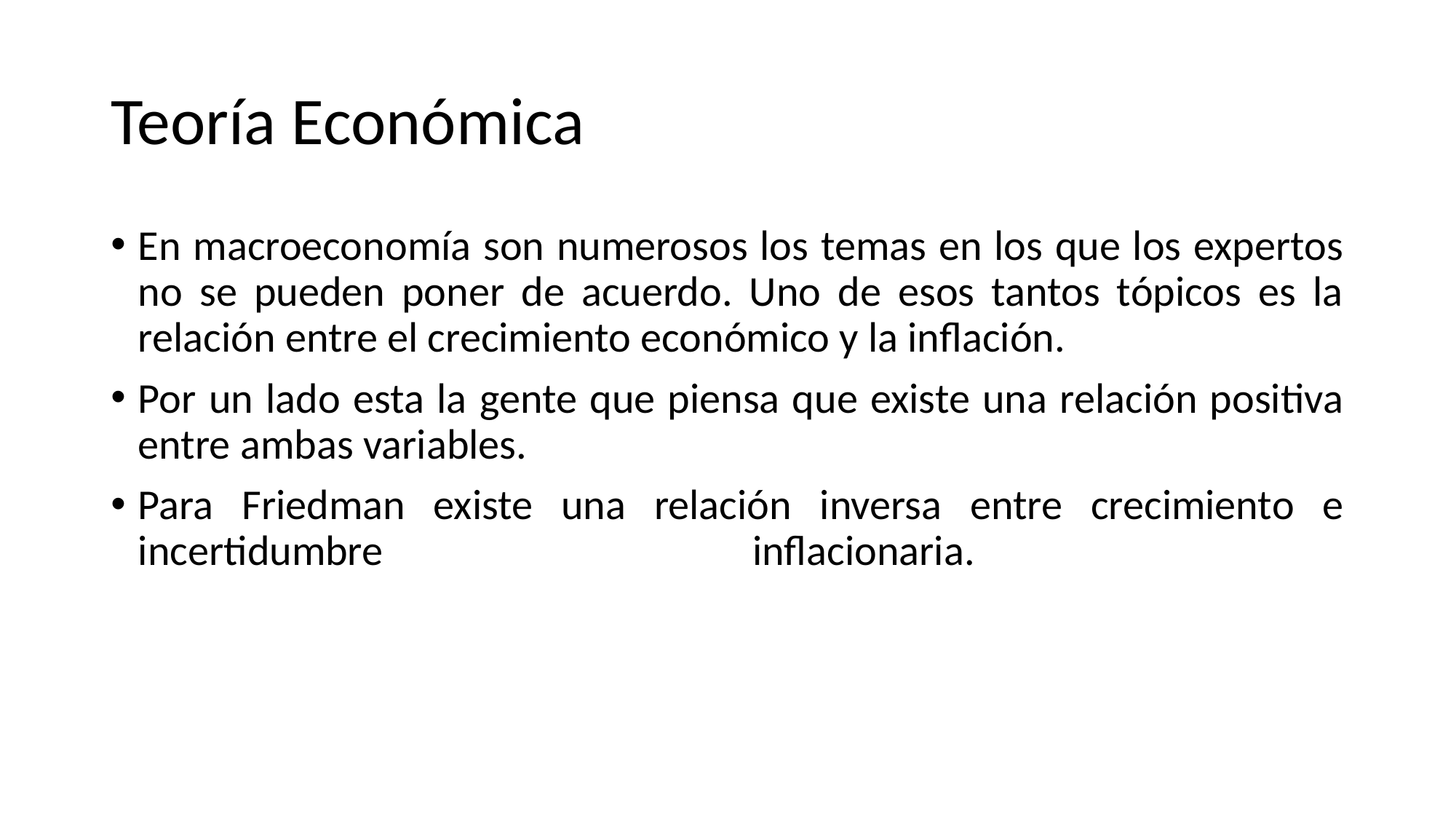

# Teoría Económica
En macroeconomía son numerosos los temas en los que los expertos no se pueden poner de acuerdo. Uno de esos tantos tópicos es la relación entre el crecimiento económico y la inflación.
Por un lado esta la gente que piensa que existe una relación positiva entre ambas variables.
Para Friedman existe una relación inversa entre crecimiento e incertidumbre inflacionaria.